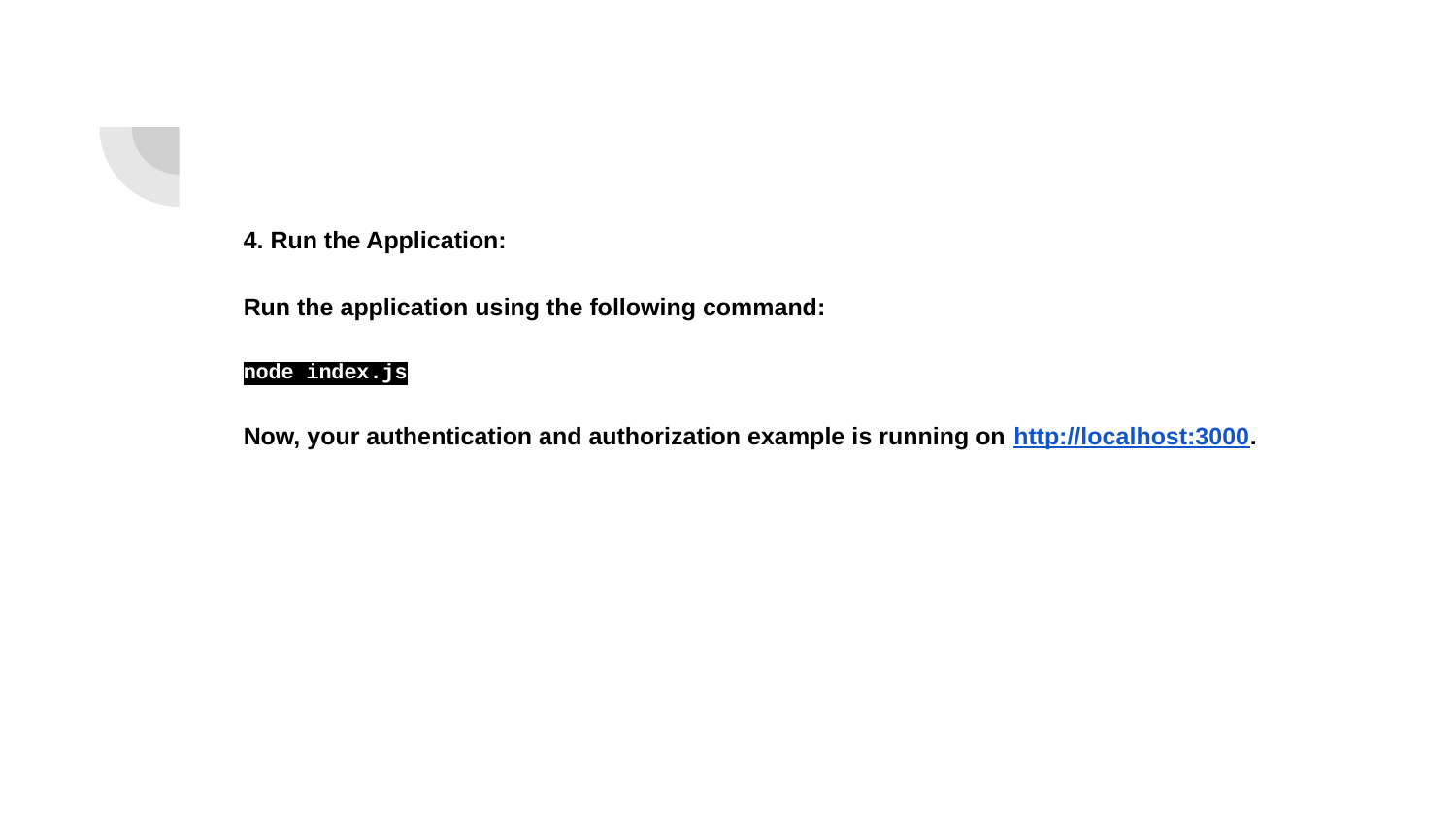

4. Run the Application:

Run the application using the following command:

node index.js

Now, your authentication and authorization example is running on http://localhost:3000.